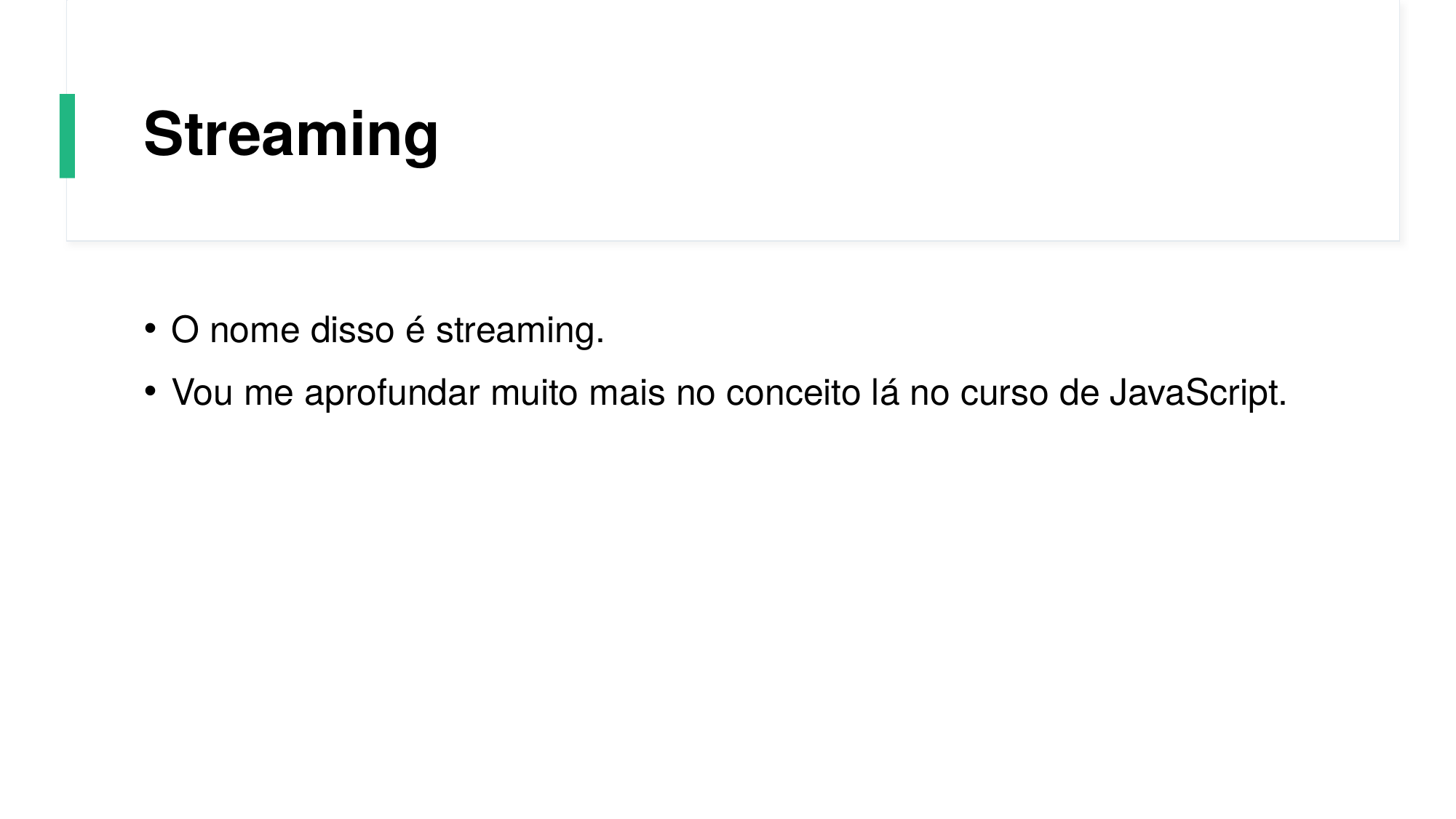

# Streaming
O nome disso é streaming.
Vou me aprofundar muito mais no conceito lá no curso de JavaScript.